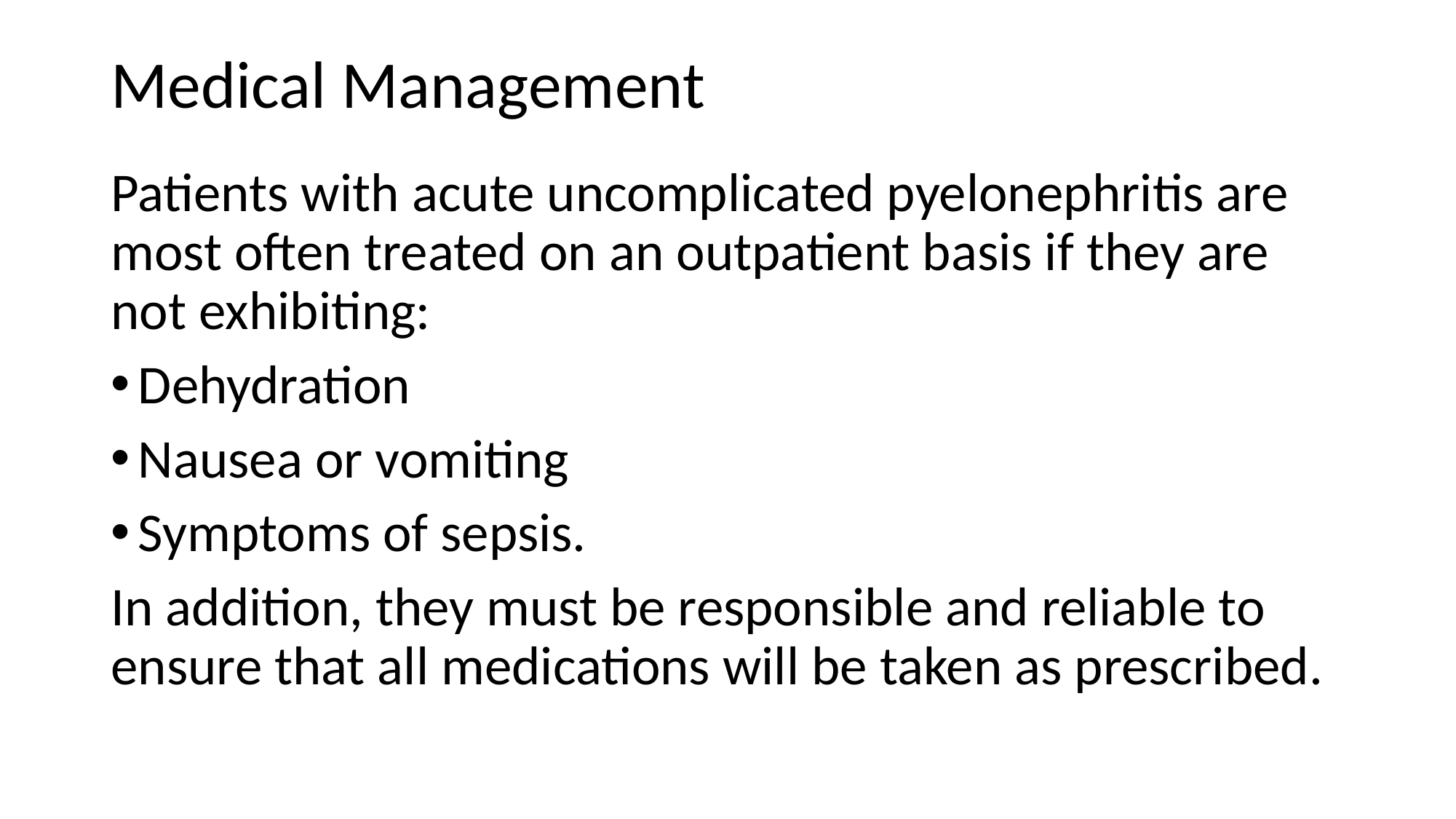

# Medical Management
Patients with acute uncomplicated pyelonephritis are most often treated on an outpatient basis if they are not exhibiting:
Dehydration
Nausea or vomiting
Symptoms of sepsis.
In addition, they must be responsible and reliable to ensure that all medications will be taken as prescribed.